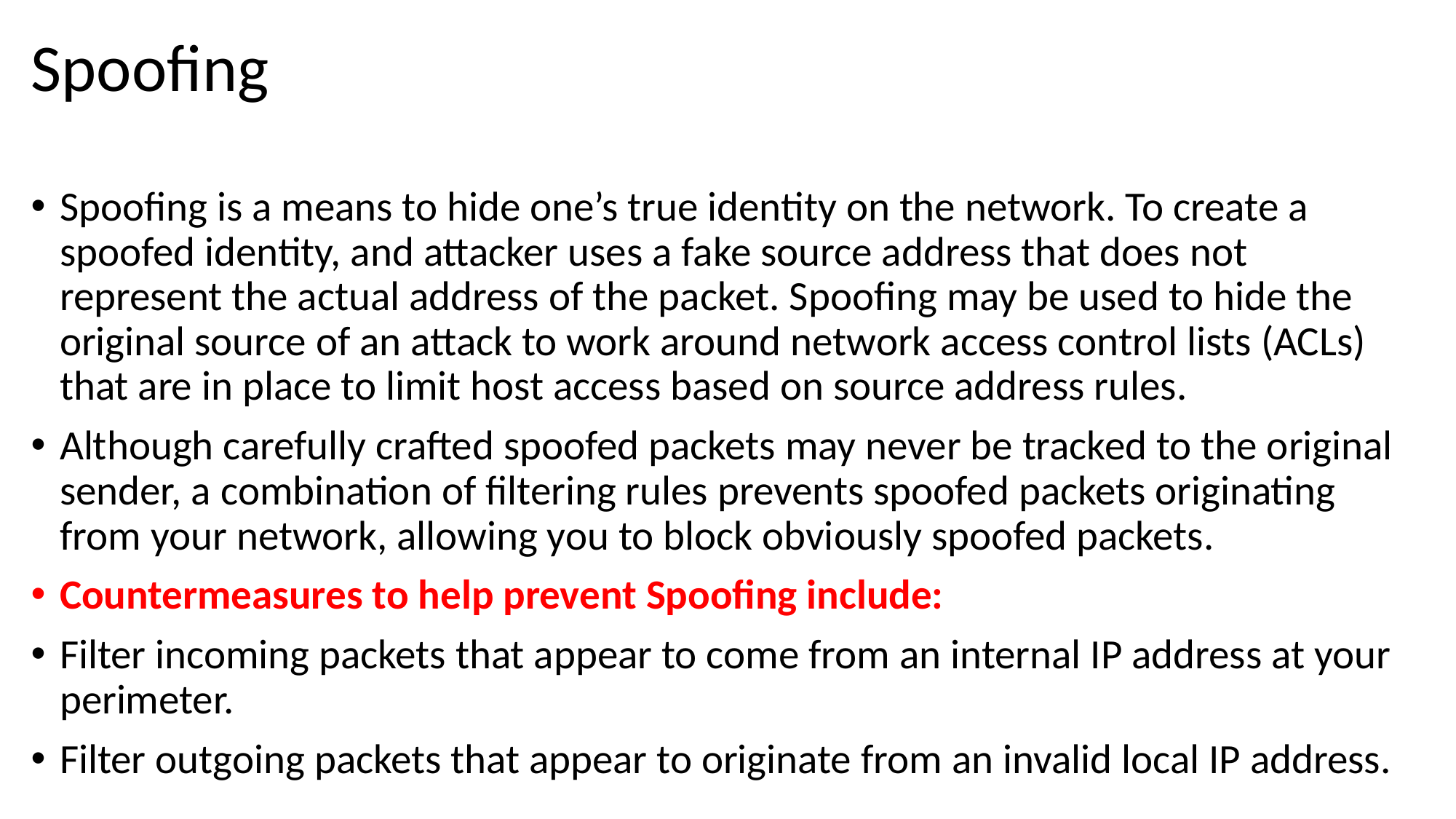

# Spoofing
Spoofing is a means to hide one’s true identity on the network. To create a spoofed identity, and attacker uses a fake source address that does not represent the actual address of the packet. Spoofing may be used to hide the original source of an attack to work around network access control lists (ACLs) that are in place to limit host access based on source address rules.
Although carefully crafted spoofed packets may never be tracked to the original sender, a combination of filtering rules prevents spoofed packets originating from your network, allowing you to block obviously spoofed packets.
Countermeasures to help prevent Spoofing include:
Filter incoming packets that appear to come from an internal IP address at your perimeter.
Filter outgoing packets that appear to originate from an invalid local IP address.